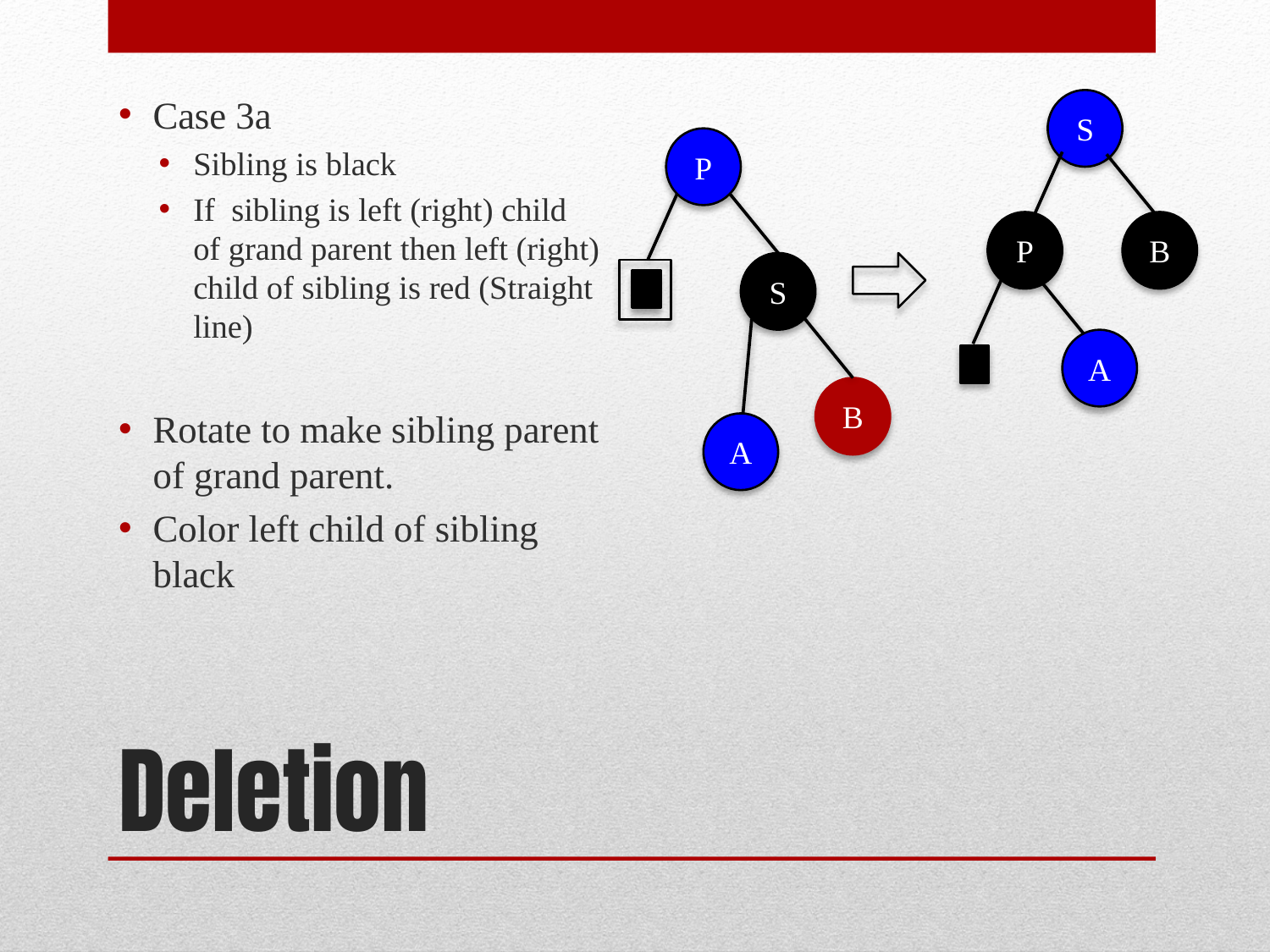

Case 3a
Sibling is black
If  sibling is left (right) child of grand parent then left (right) child of sibling is red (Straight line)

Rotate to make sibling parent of grand parent.
Color left child of sibling black

S
P
P
B
S

A

B
A
# Deletion